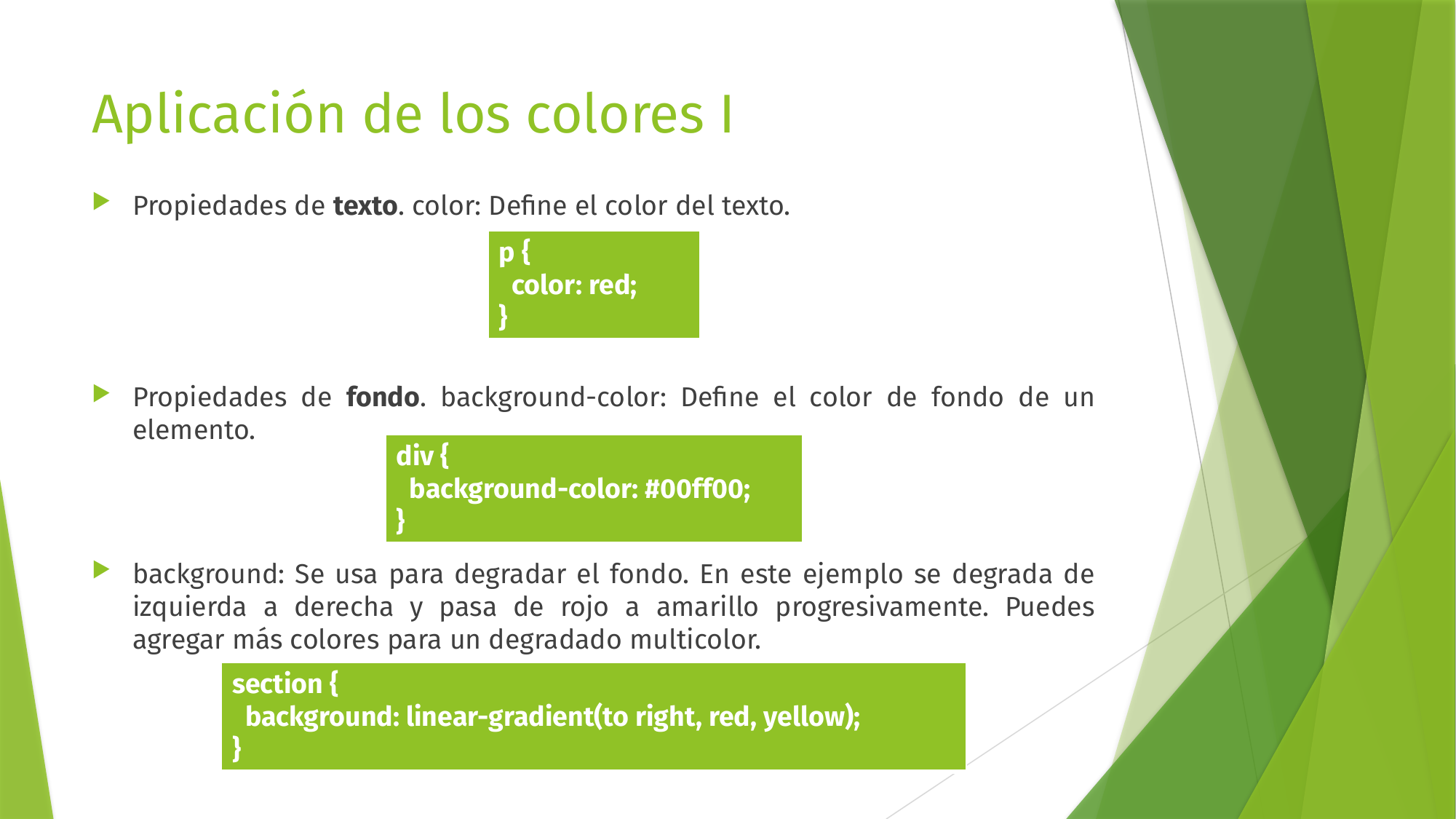

# Aplicación de los colores I
Propiedades de texto. color: Define el color del texto.

Propiedades de fondo. background-color: Define el color de fondo de un elemento.

background: Se usa para degradar el fondo. En este ejemplo se degrada de izquierda a derecha y pasa de rojo a amarillo progresivamente. Puedes agregar más colores para un degradado multicolor.
| p { color: red; } |
| --- |
| div { background-color: #00ff00; } |
| --- |
| section { background: linear-gradient(to right, red, yellow); } |
| --- |